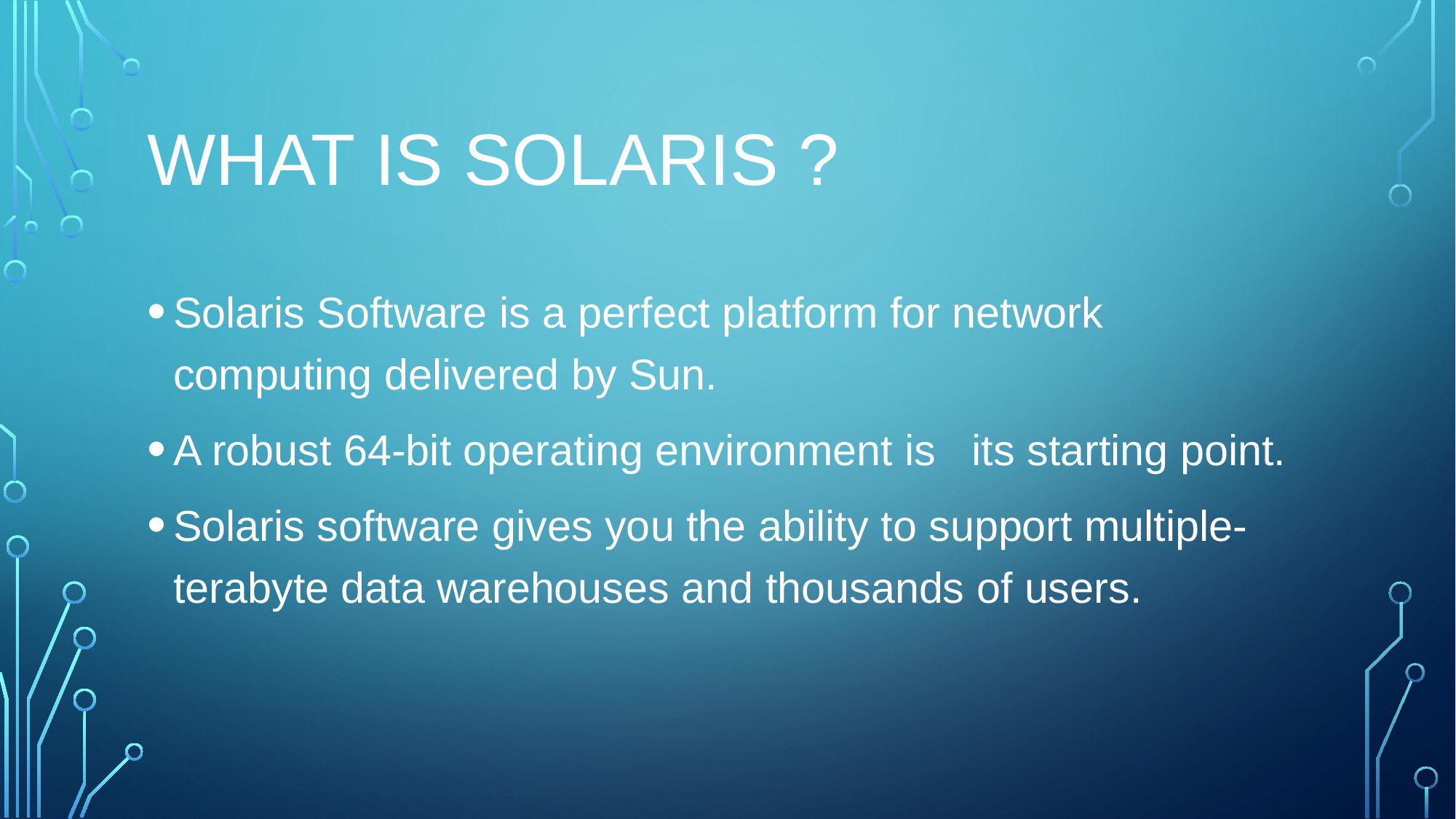

# What is Solaris ?
Solaris Software is a perfect platform for network computing delivered by Sun.
A robust 64-bit operating environment is   its starting point.
Solaris software gives you the ability to support multiple-terabyte data warehouses and thousands of users.